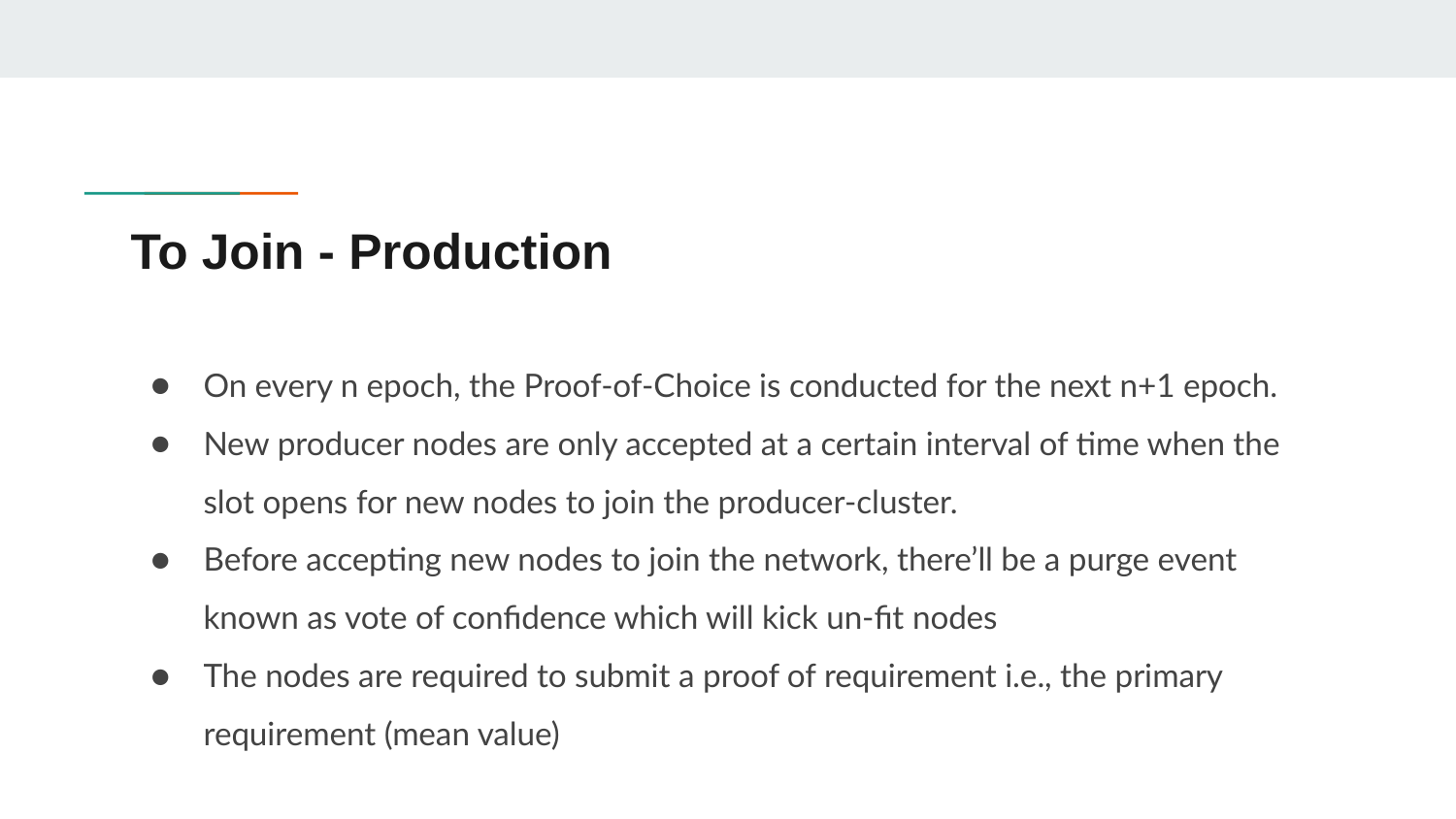

# To Join - Production
On every n epoch, the Proof-of-Choice is conducted for the next n+1 epoch.
New producer nodes are only accepted at a certain interval of time when the slot opens for new nodes to join the producer-cluster.
Before accepting new nodes to join the network, there’ll be a purge event known as vote of confidence which will kick un-fit nodes
The nodes are required to submit a proof of requirement i.e., the primary requirement (mean value)